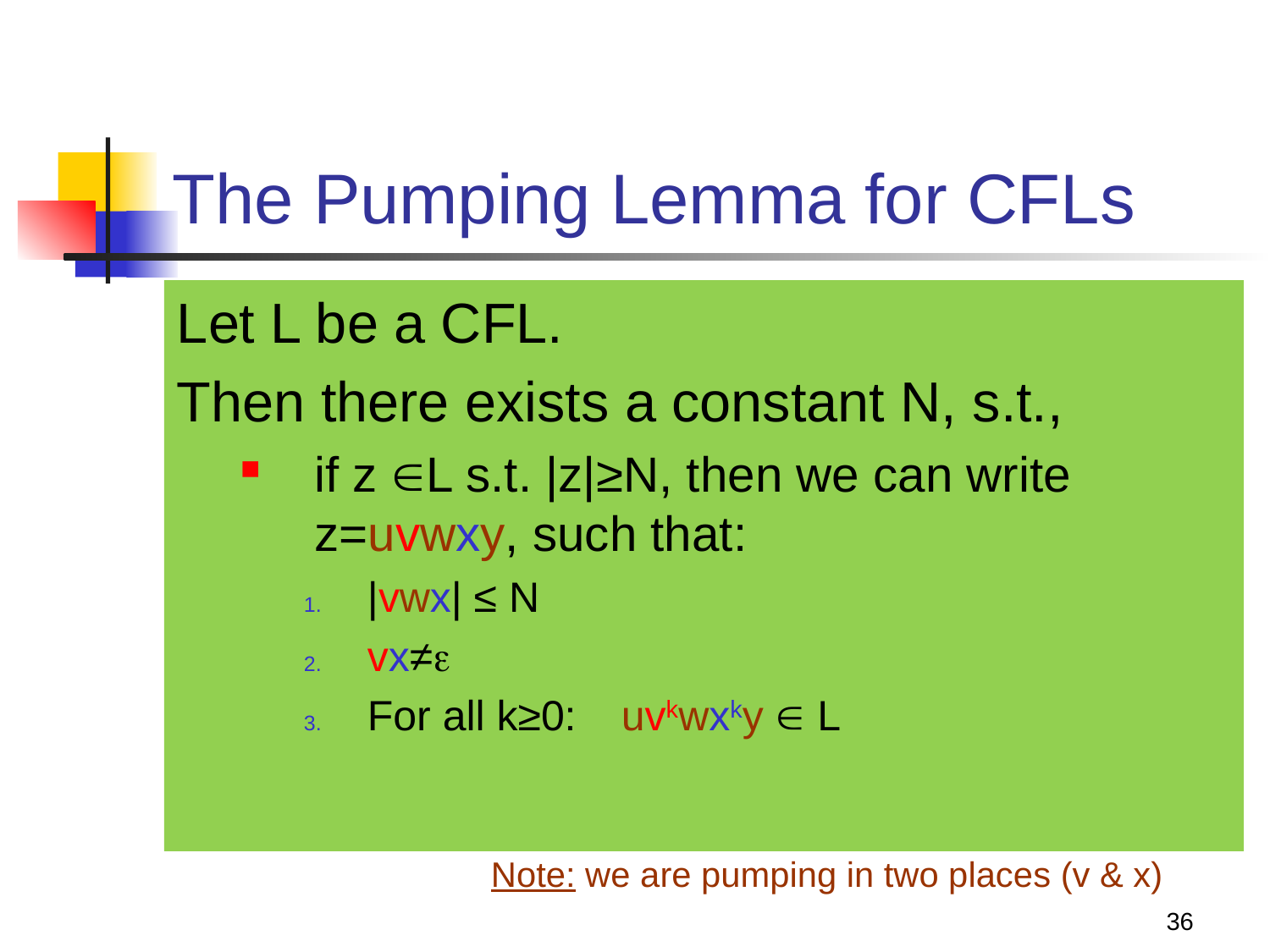

# The Pumping Lemma for CFLs
Let L be a CFL.
Then there exists a constant N, s.t.,
if z ∈L s.t. |z|≥N, then we can write z=uvwxy, such that:
|vwx| ≤ N
vx≠ε
For all k≥0: 	uvkwxky ∈ L
Note: we are pumping in two places (v & x)
36